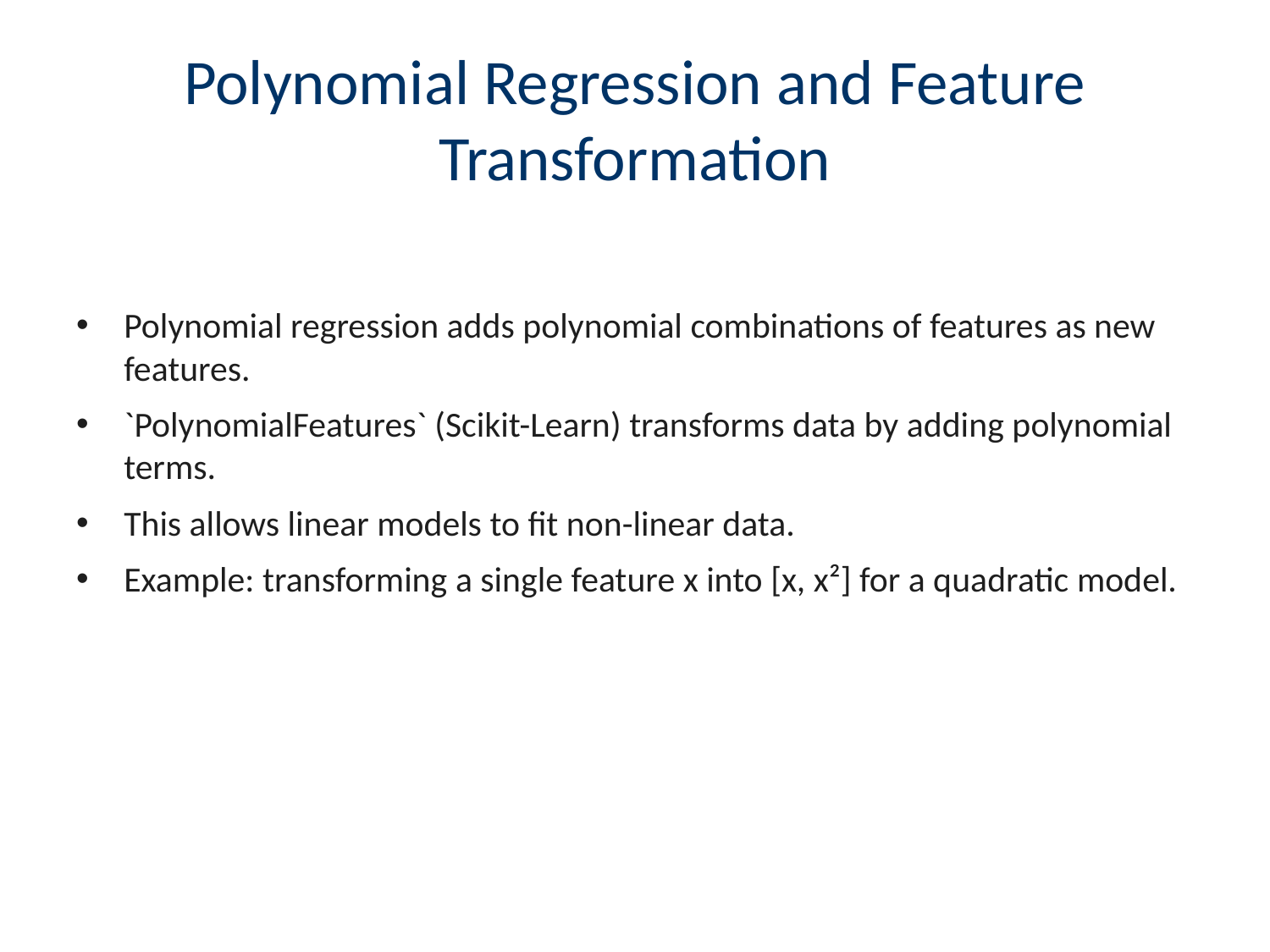

# Polynomial Regression and Feature Transformation

Polynomial regression adds polynomial combinations of features as new features.
`PolynomialFeatures` (Scikit-Learn) transforms data by adding polynomial terms.
This allows linear models to fit non-linear data.
Example: transforming a single feature x into [x, x²] for a quadratic model.